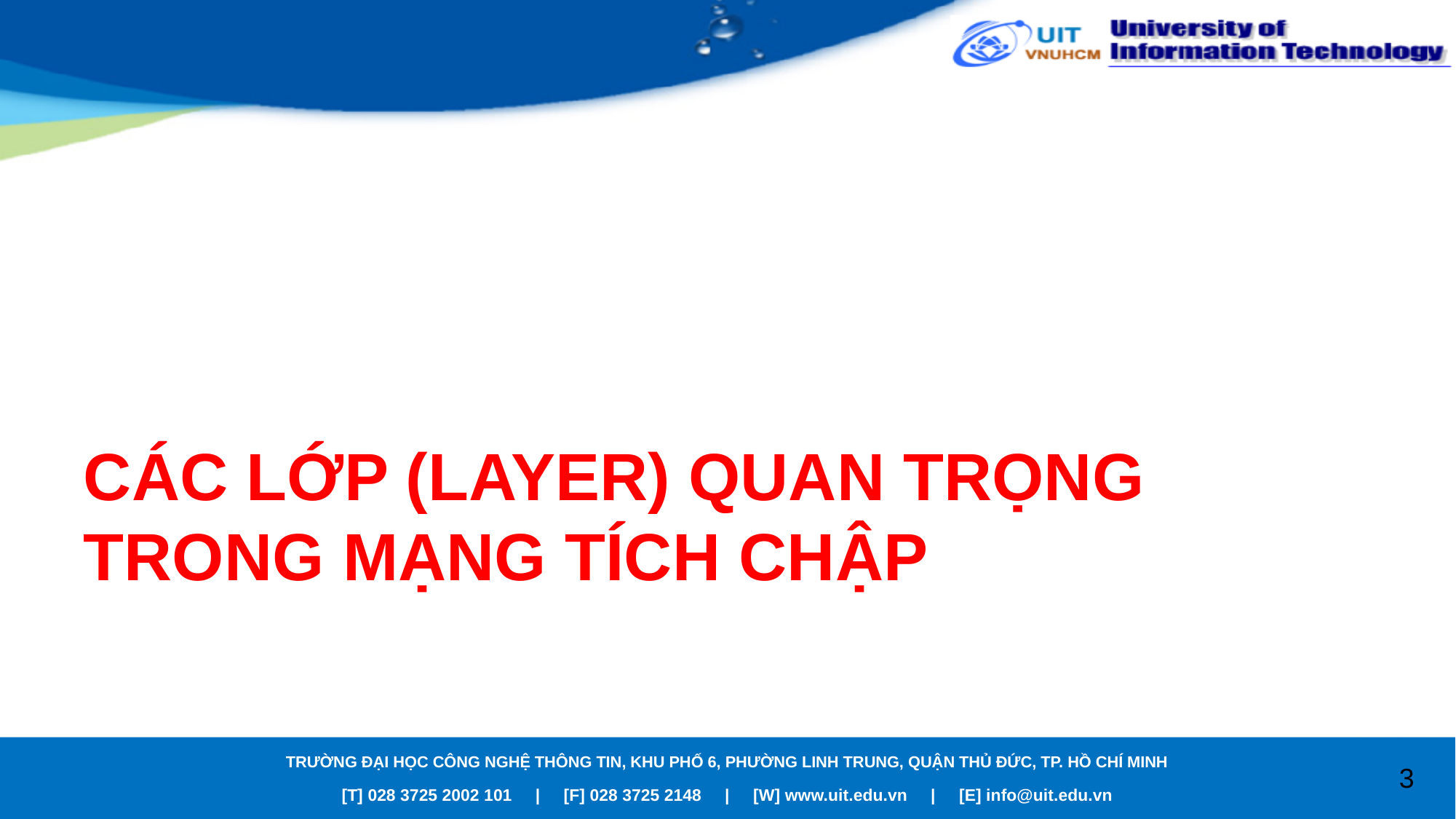

# CÁC LỚP (LAYER) QUAN TRỌNG TRONG MẠNG TÍCH CHẬP